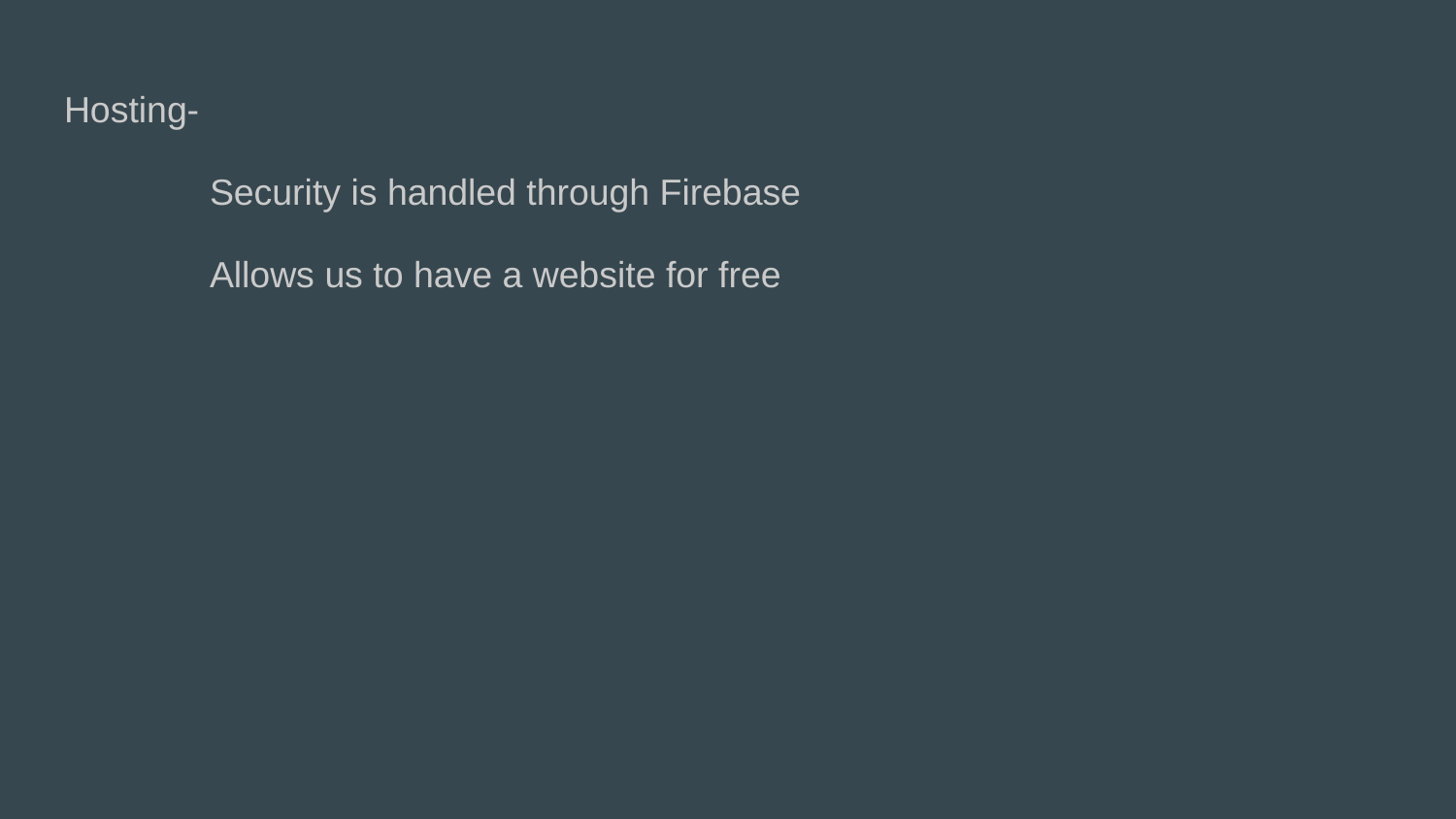

Hosting-
	Security is handled through Firebase
	Allows us to have a website for free